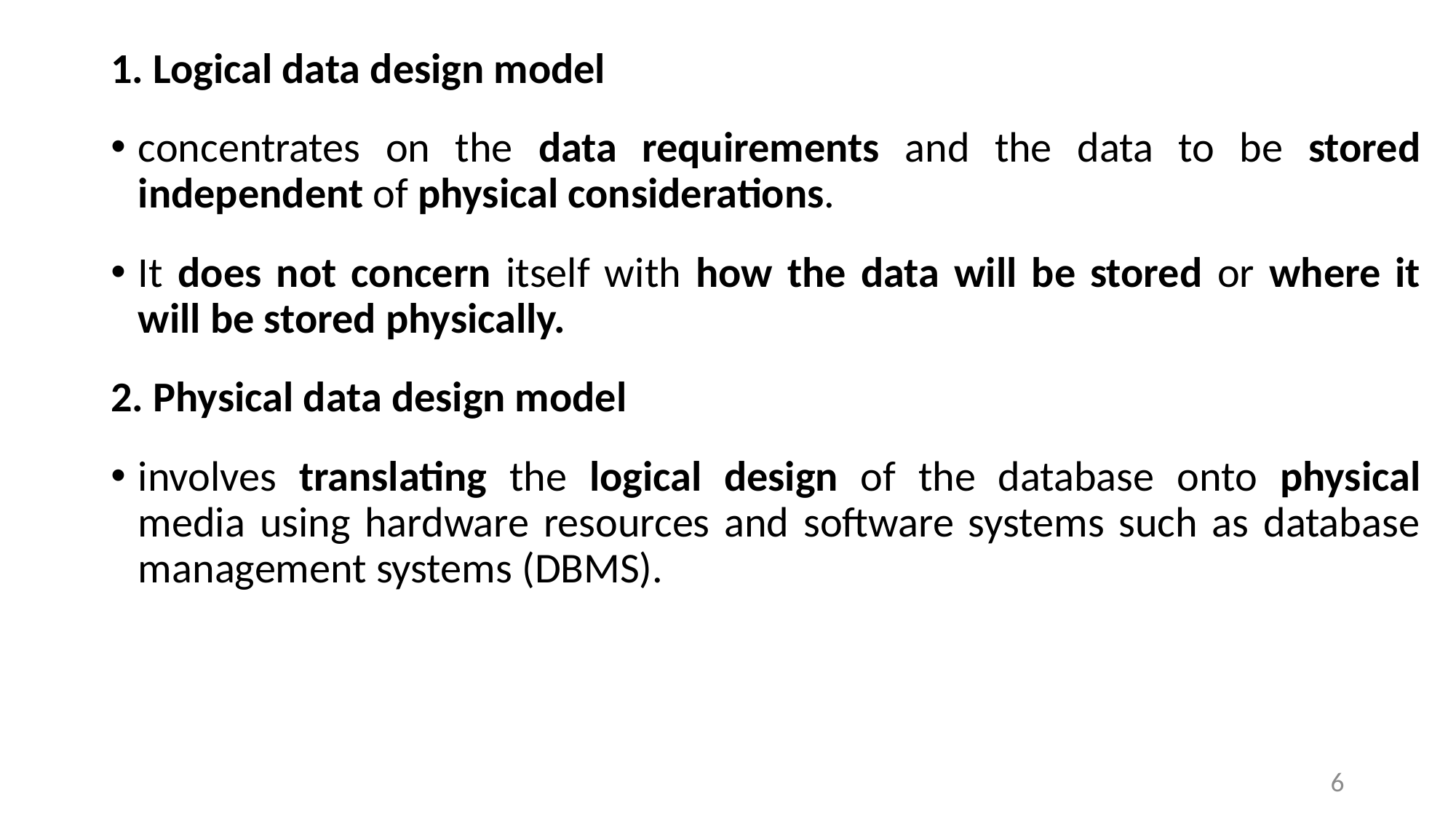

1. Logical data design model
concentrates on the data requirements and the data to be stored independent of physical considerations.
It does not concern itself with how the data will be stored or where it will be stored physically.
2. Physical data design model
involves translating the logical design of the database onto physical media using hardware resources and software systems such as database management systems (DBMS).
6